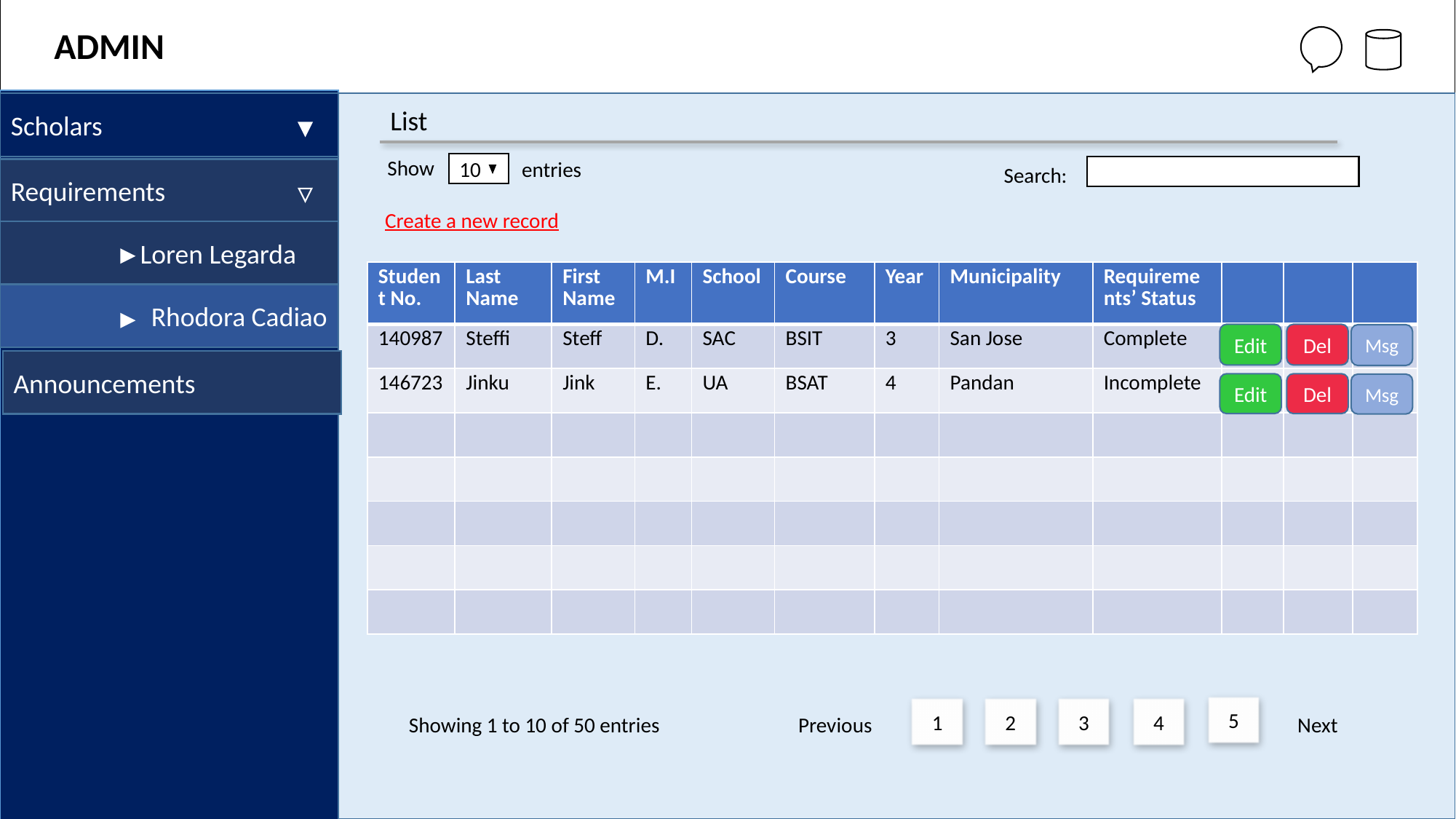

ADMIN

Scholars

List

Show
entries
10

Search:

Requirements

Create a new record
Loren Legarda

| Student No. | Last Name | First Name | M.I | School | Course | Year | Municipality | Requirements’ Status |  |  |  |
| --- | --- | --- | --- | --- | --- | --- | --- | --- | --- | --- | --- |
| 140987 | Steffi | Steff | D. | SAC | BSIT | 3 | San Jose | Complete |  |  |  |
| 146723 | Jinku | Jink | E. | UA | BSAT | 4 | Pandan | Incomplete |  |  |  |
|  |  |  |  |  |  |  |  |  |  |  |  |
|  |  |  |  |  |  |  |  |  |  |  |  |
|  |  |  |  |  |  |  |  |  |  |  |  |
|  |  |  |  |  |  |  |  |  |  |  |  |
|  |  |  |  |  |  |  |  |  |  |  |  |
Rhodora Cadiao

Edit
Del
Msg
Announcements
Edit
Del
Msg
5
1
2
3
4
Next
Previous
Showing 1 to 10 of 50 entries